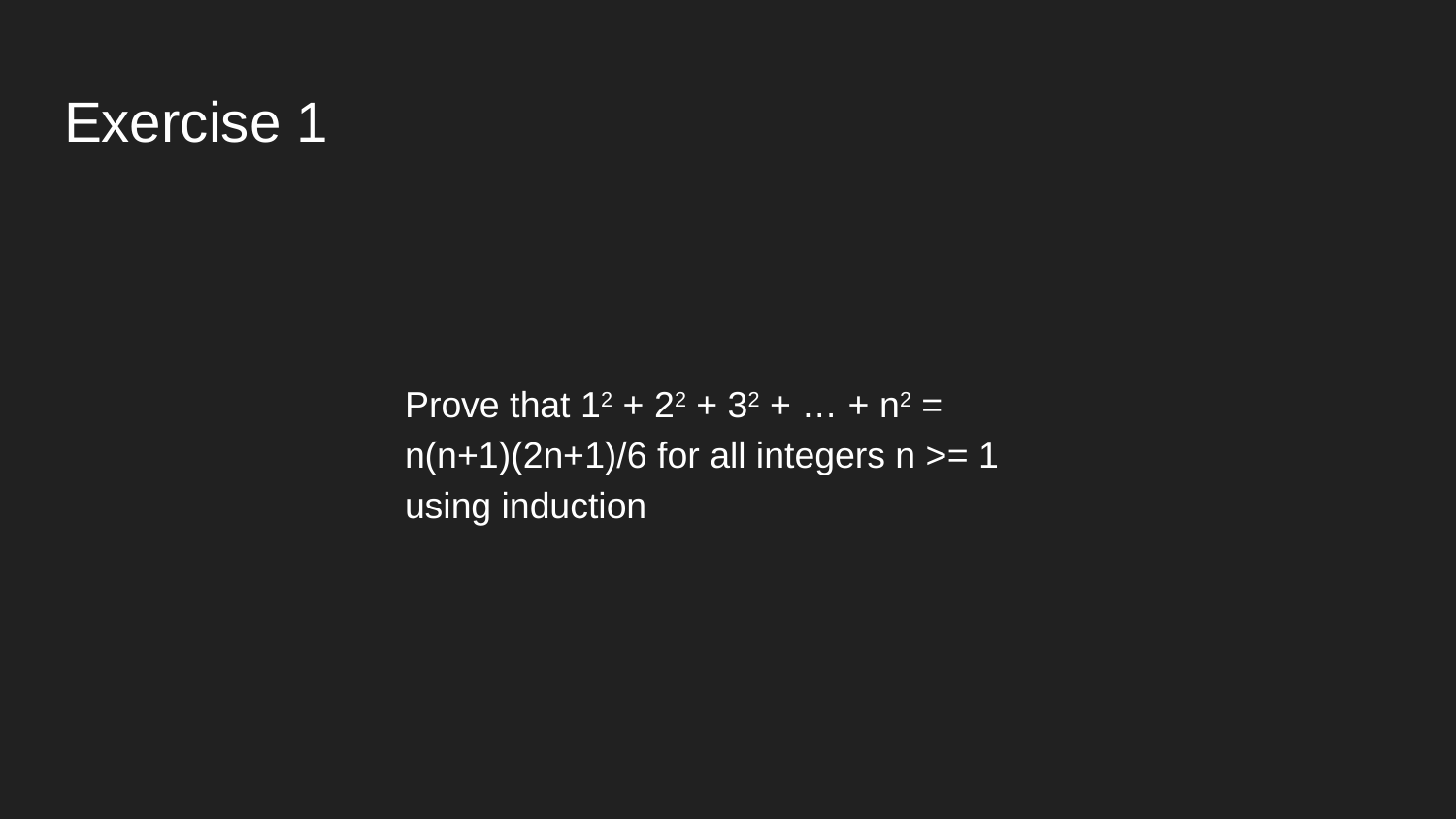

# Exercise 1
Prove that 12 + 22 + 32 + … + n2 = n(n+1)(2n+1)/6 for all integers n >= 1 using induction